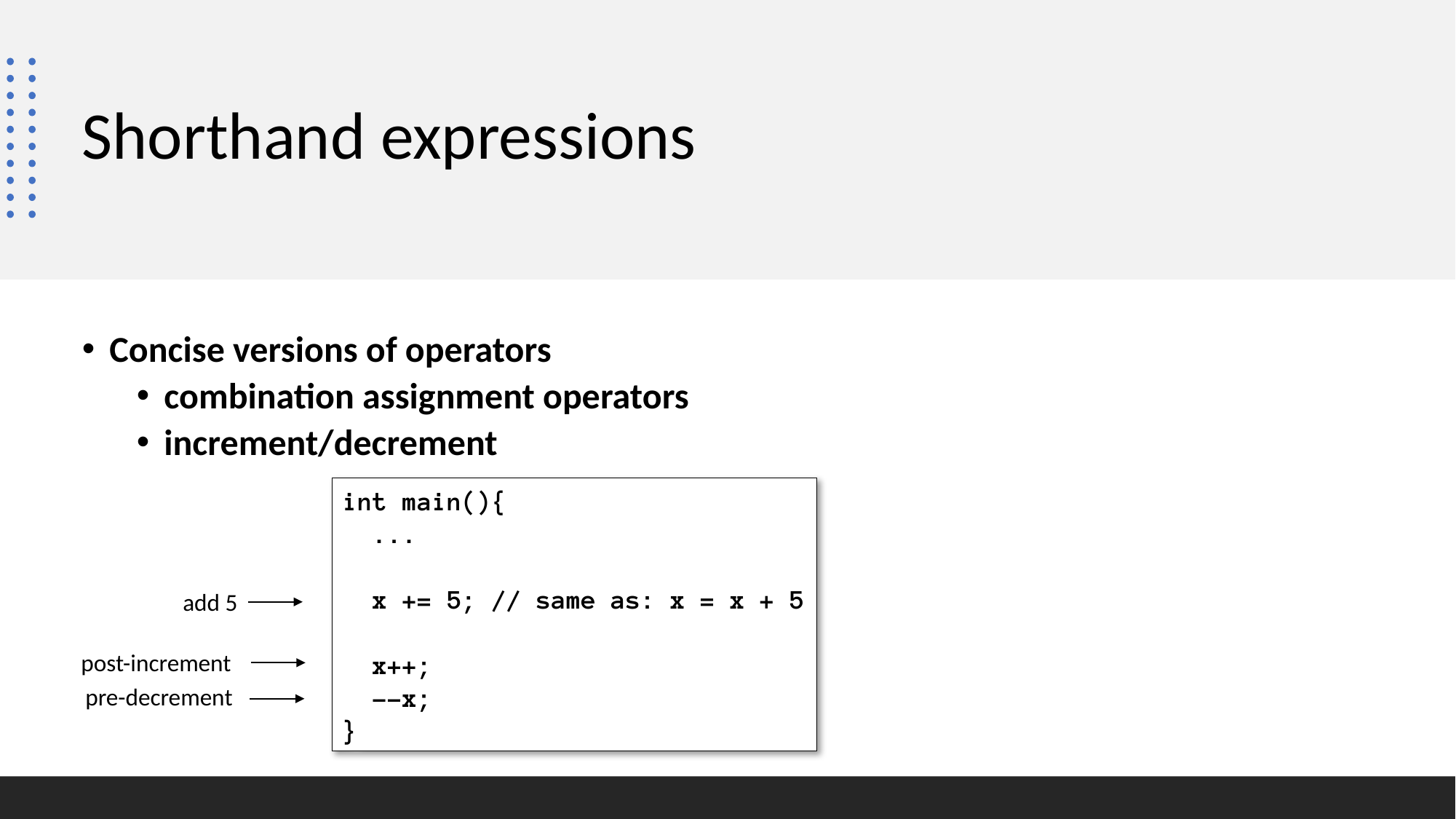

Shorthand expressions
#

Concise versions of operators
combination assignment operators
increment/decrement

int main(){
  ...

  x += 5; // same as: x = x + 5

  x++;
  --x;
}
add 5
post-increment
pre-decrement